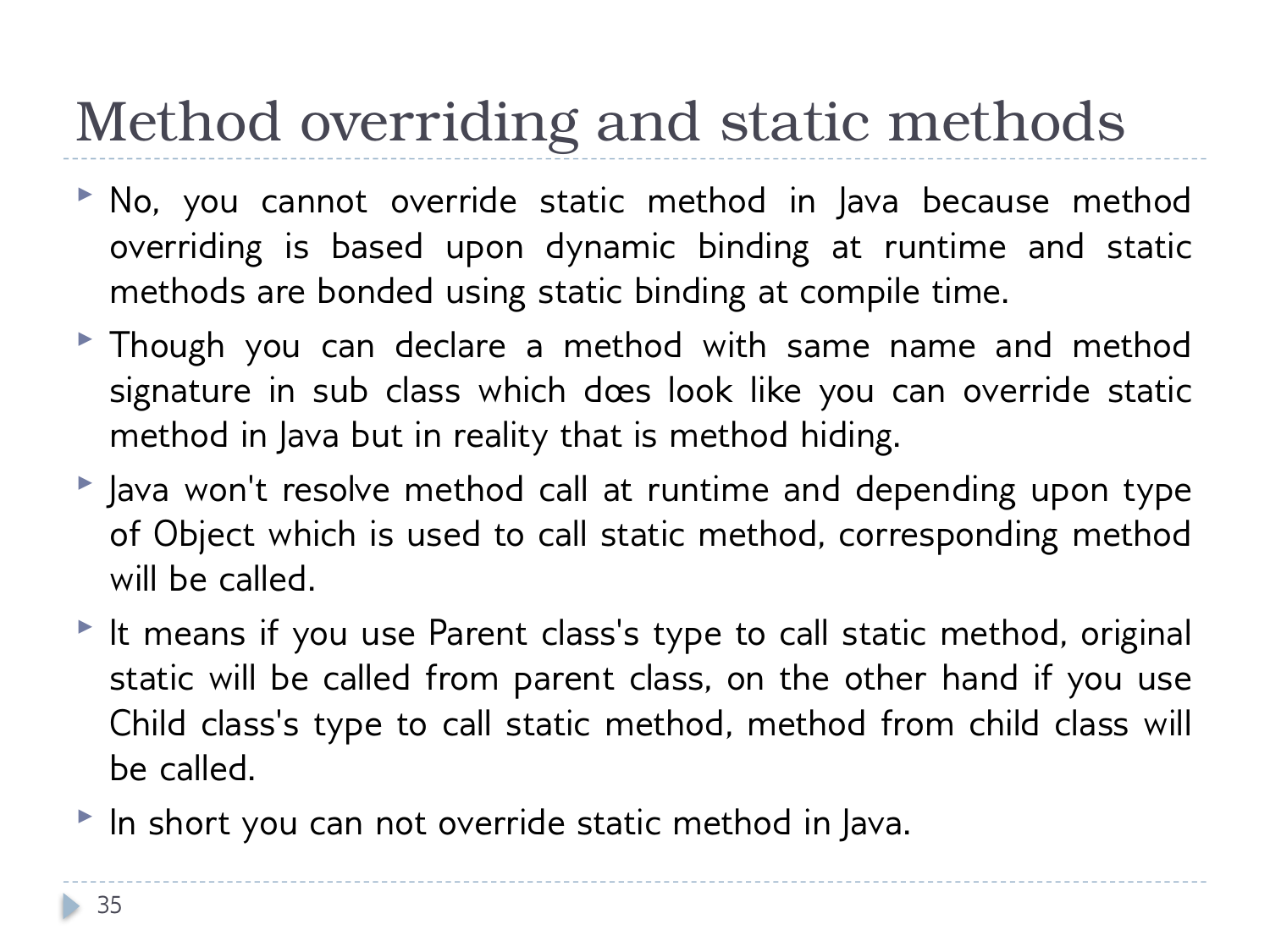

# Method overriding and static methods
No, you cannot override static method in Java because method overriding is based upon dynamic binding at runtime and static methods are bonded using static binding at compile time.
Though you can declare a method with same name and method signature in sub class which does look like you can override static method in Java but in reality that is method hiding.
Java won't resolve method call at runtime and depending upon type of Object which is used to call static method, corresponding method will be called.
It means if you use Parent class's type to call static method, original static will be called from parent class, on the other hand if you use Child class's type to call static method, method from child class will be called.
In short you can not override static method in Java.
35